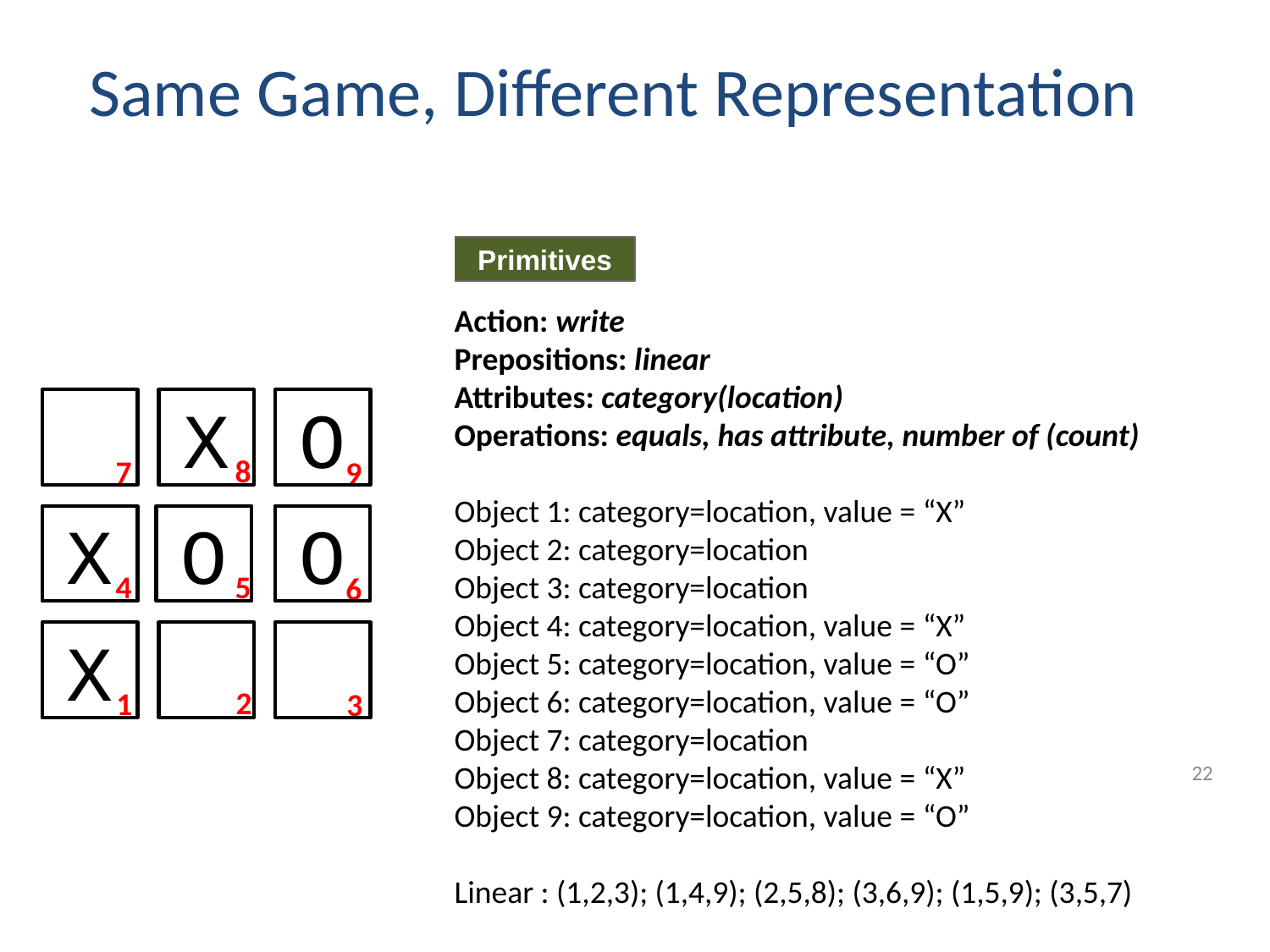

# Same Game, Different Representation
Primitives
Action: write
Prepositions: linear
Attributes: category(location)
Operations: equals, has attribute, number of (count)

Object 1: category=location, value = “X”
Object 2: category=location
Object 3: category=location
Object 4: category=location, value = “X”
Object 5: category=location, value = “O”
Object 6: category=location, value = “O”
Object 7: category=location
Object 8: category=location, value = “X”
Object 9: category=location, value = “O”

Linear : (1,2,3); (1,4,9); (2,5,8); (3,6,9); (1,5,9); (3,5,7)

X
O
8
7
9
X
O
O
5
4
6
X

2
1
3
22